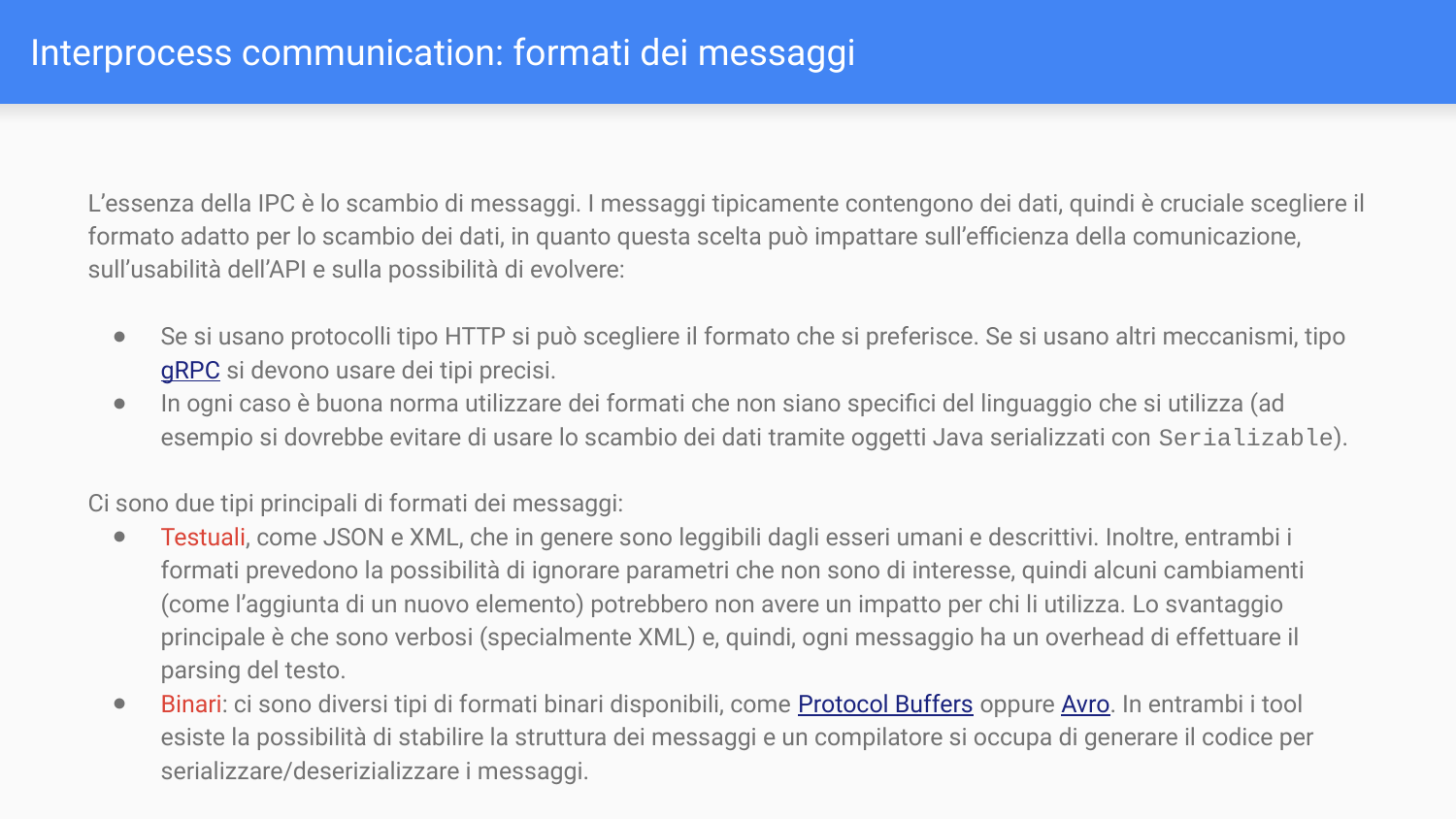

# Interprocess communication: formati dei messaggi
L’essenza della IPC è lo scambio di messaggi. I messaggi tipicamente contengono dei dati, quindi è cruciale scegliere il formato adatto per lo scambio dei dati, in quanto questa scelta può impattare sull’efficienza della comunicazione, sull’usabilità dell’API e sulla possibilità di evolvere:

Se si usano protocolli tipo HTTP si può scegliere il formato che si preferisce. Se si usano altri meccanismi, tipo gRPC si devono usare dei tipi precisi.
In ogni caso è buona norma utilizzare dei formati che non siano specifici del linguaggio che si utilizza (ad esempio si dovrebbe evitare di usare lo scambio dei dati tramite oggetti Java serializzati con Serializable).

Ci sono due tipi principali di formati dei messaggi:
Testuali, come JSON e XML, che in genere sono leggibili dagli esseri umani e descrittivi. Inoltre, entrambi i formati prevedono la possibilità di ignorare parametri che non sono di interesse, quindi alcuni cambiamenti (come l’aggiunta di un nuovo elemento) potrebbero non avere un impatto per chi li utilizza. Lo svantaggio principale è che sono verbosi (specialmente XML) e, quindi, ogni messaggio ha un overhead di effettuare il parsing del testo.
Binari: ci sono diversi tipi di formati binari disponibili, come Protocol Buffers oppure Avro. In entrambi i tool esiste la possibilità di stabilire la struttura dei messaggi e un compilatore si occupa di generare il codice per serializzare/deserizializzare i messaggi.